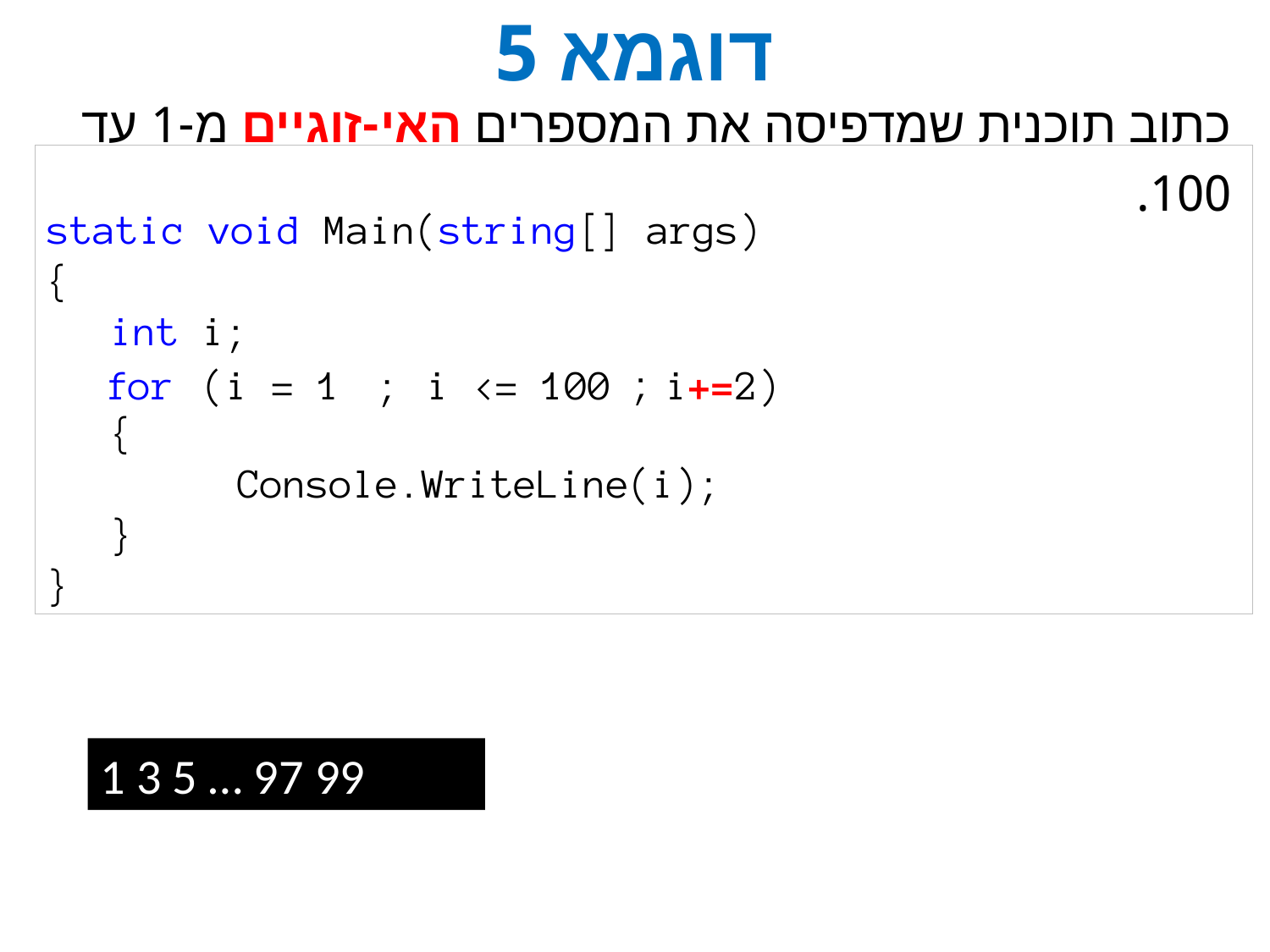

# דוגמא 5
כתוב תוכנית שמדפיסה את המספרים האי-זוגיים מ-1 עד 100.

static void Main(string[] args)
{
int i;

{
	Console.WriteLine(i);
}
}
;
for
(i = 1
;
i <= 100
i+=2)
1 3 5 … 97 99